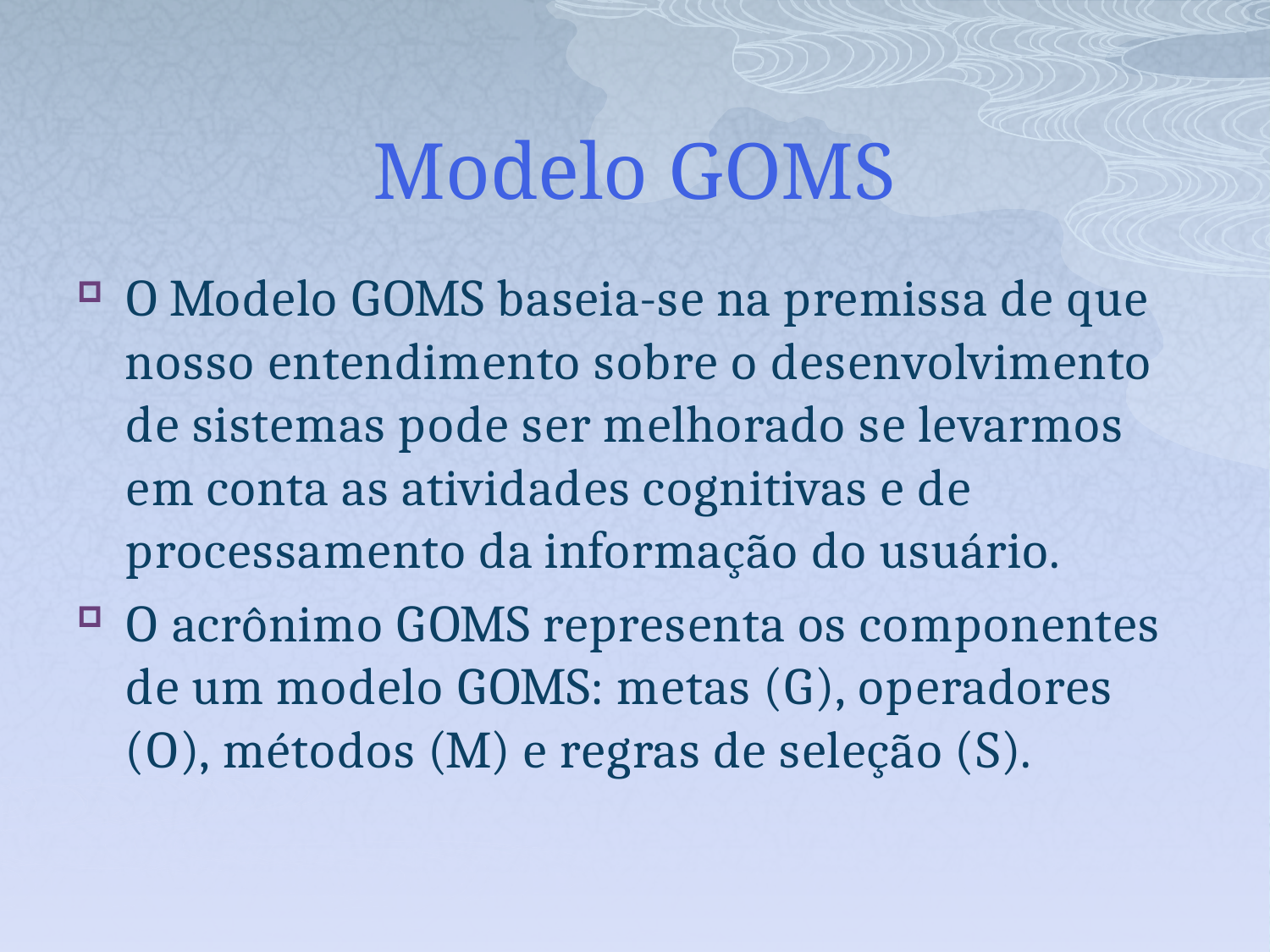

# Modelo GOMS
O Modelo GOMS baseia-se na premissa de que nosso entendimento sobre o desenvolvimento de sistemas pode ser melhorado se levarmos em conta as atividades cognitivas e de processamento da informação do usuário.
O acrônimo GOMS representa os componentes de um modelo GOMS: metas (G), operadores (O), métodos (M) e regras de seleção (S).